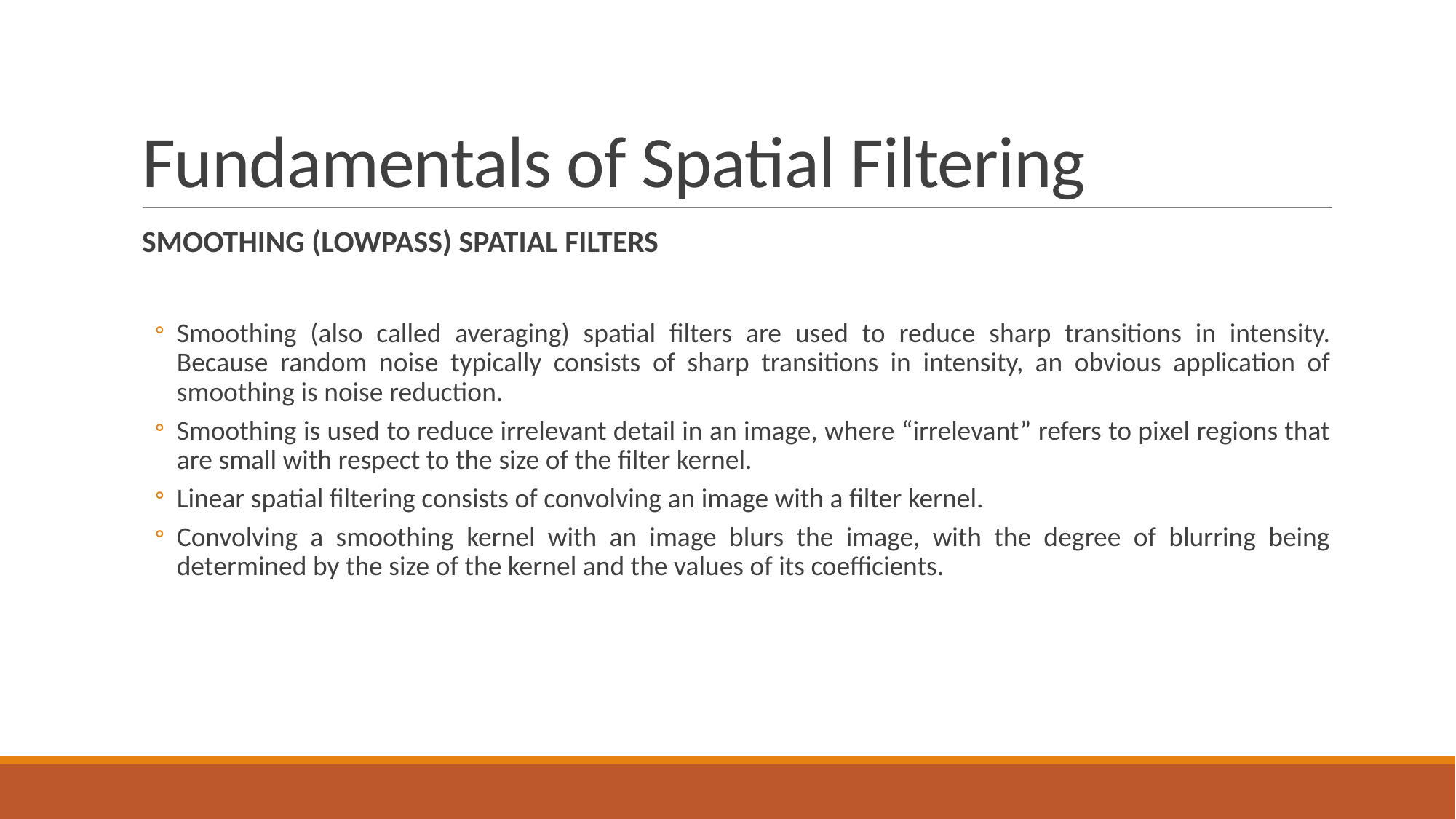

# Fundamentals of Spatial Filtering
SMOOTHING (LOWPASS) SPATIAL FILTERS

Smoothing (also called averaging) spatial filters are used to reduce sharp transitions in intensity. Because random noise typically consists of sharp transitions in intensity, an obvious application of smoothing is noise reduction.
Smoothing is used to reduce irrelevant detail in an image, where “irrelevant” refers to pixel regions that are small with respect to the size of the filter kernel.
Linear spatial filtering consists of convolving an image with a filter kernel.
Convolving a smoothing kernel with an image blurs the image, with the degree of blurring being determined by the size of the kernel and the values of its coefficients.